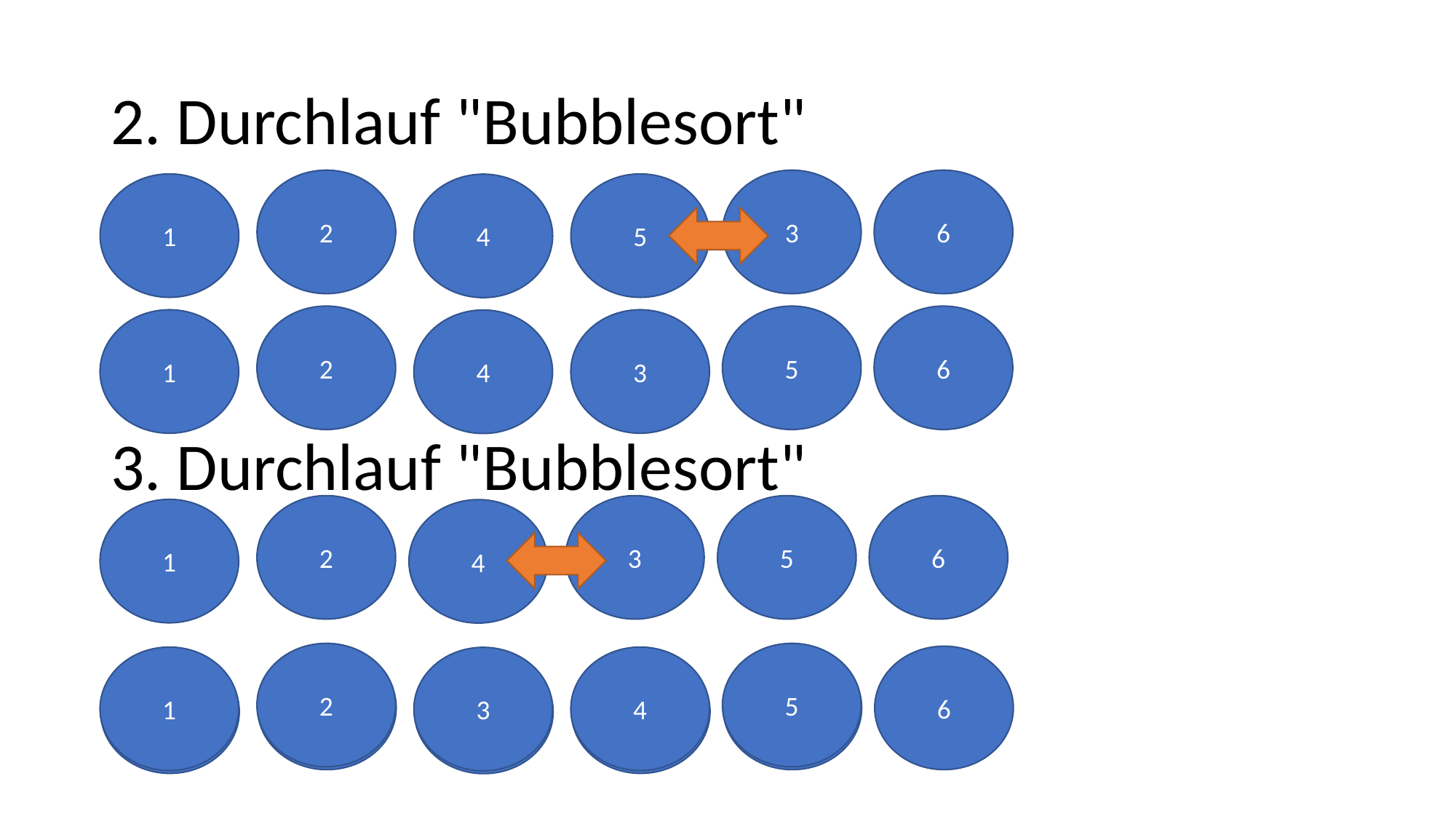

# 2. Durchlauf "Bubblesort"
2
3
6
1
5
4

2
5
6
1
3
4
3. Durchlauf "Bubblesort"
2
3
5
6
1
4

2
5
6
1
4
3
2
5
1
4
3